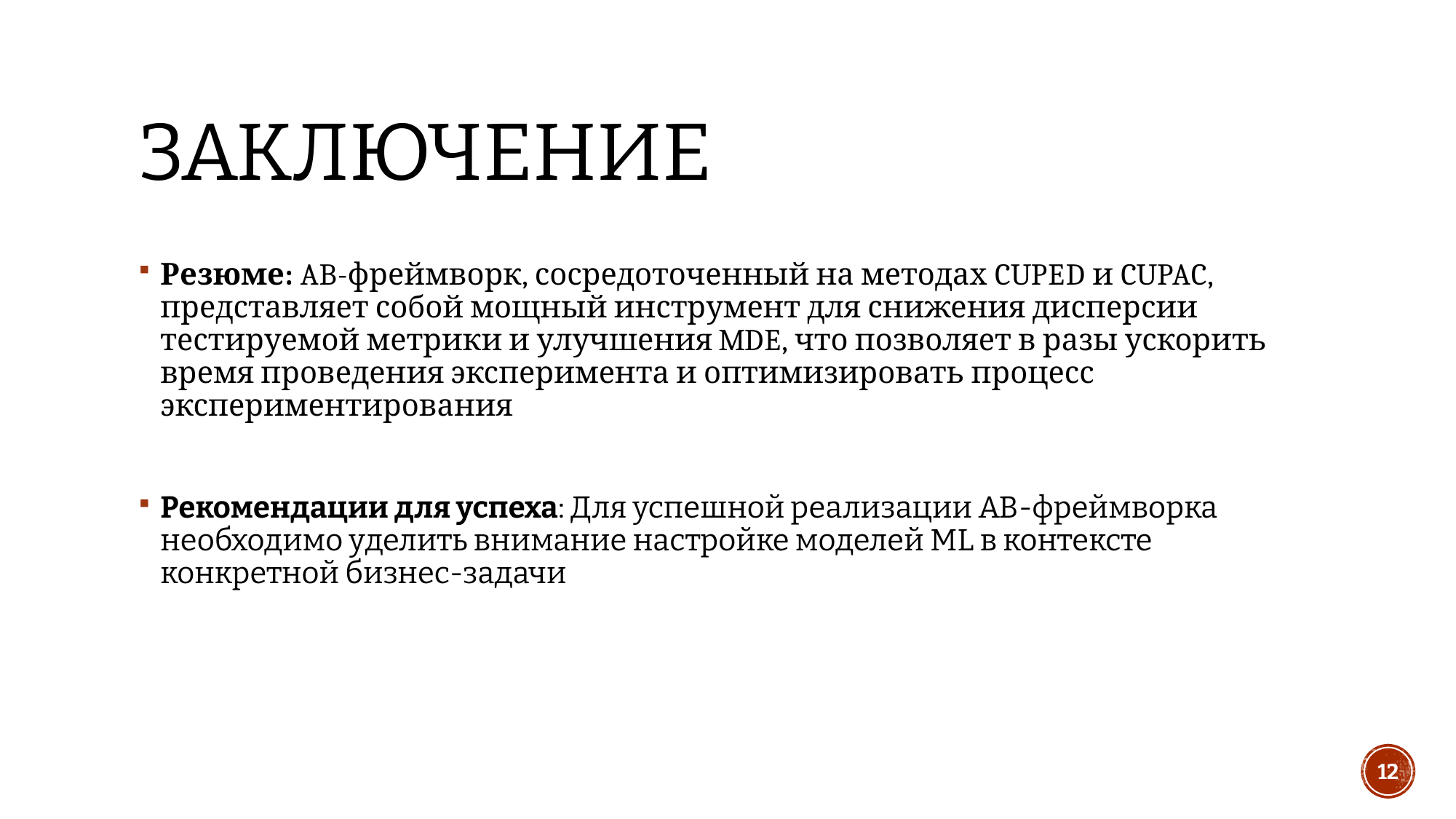

# Заключение
Резюме: AB-фреймворк, сосредоточенный на методах CUPED и CUPAC, представляет собой мощный инструмент для снижения дисперсии тестируемой метрики и улучшения MDE, что позволяет в разы ускорить время проведения эксперимента и оптимизировать процесс экспериментирования

Рекомендации для успеха: Для успешной реализации AB-фреймворка необходимо уделить внимание настройке моделей ML в контексте конкретной бизнес-задачи
12